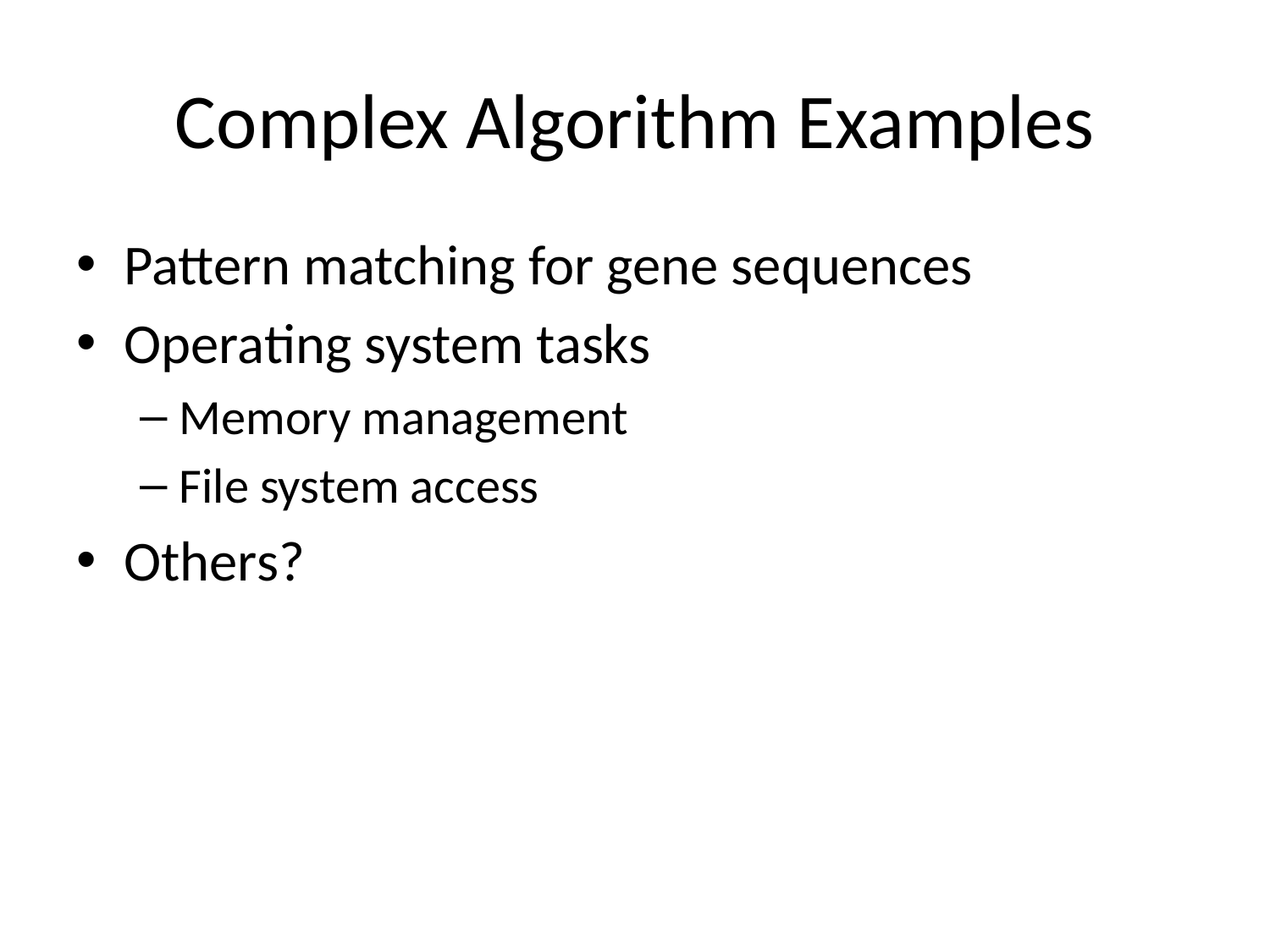

# Complex Algorithm Examples
Pattern matching for gene sequences
Operating system tasks
Memory management
File system access
Others?